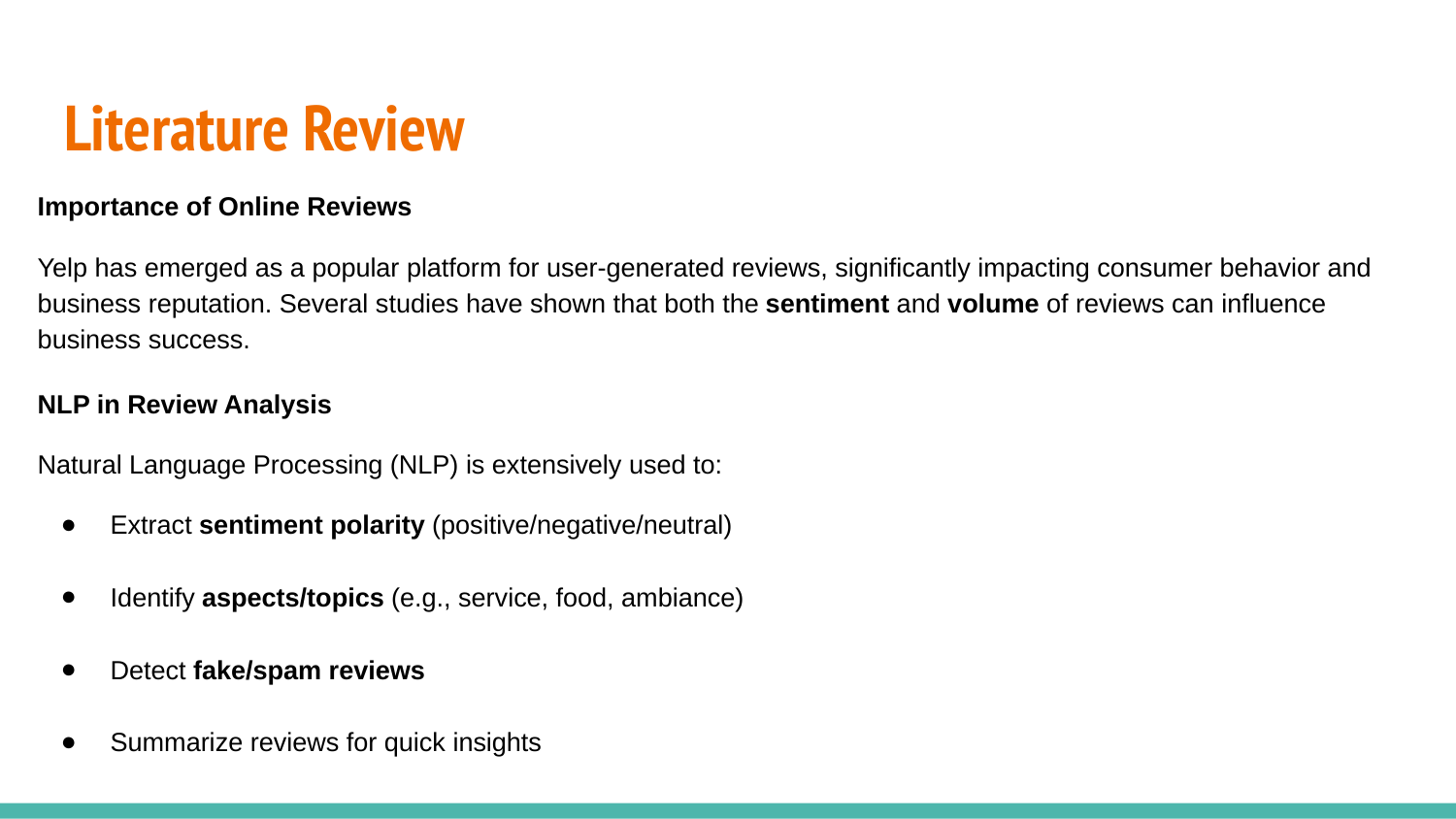

# Literature Review
Importance of Online Reviews
Yelp has emerged as a popular platform for user-generated reviews, significantly impacting consumer behavior and business reputation. Several studies have shown that both the sentiment and volume of reviews can influence business success.
NLP in Review Analysis
Natural Language Processing (NLP) is extensively used to:
Extract sentiment polarity (positive/negative/neutral)
Identify aspects/topics (e.g., service, food, ambiance)
Detect fake/spam reviews
Summarize reviews for quick insights